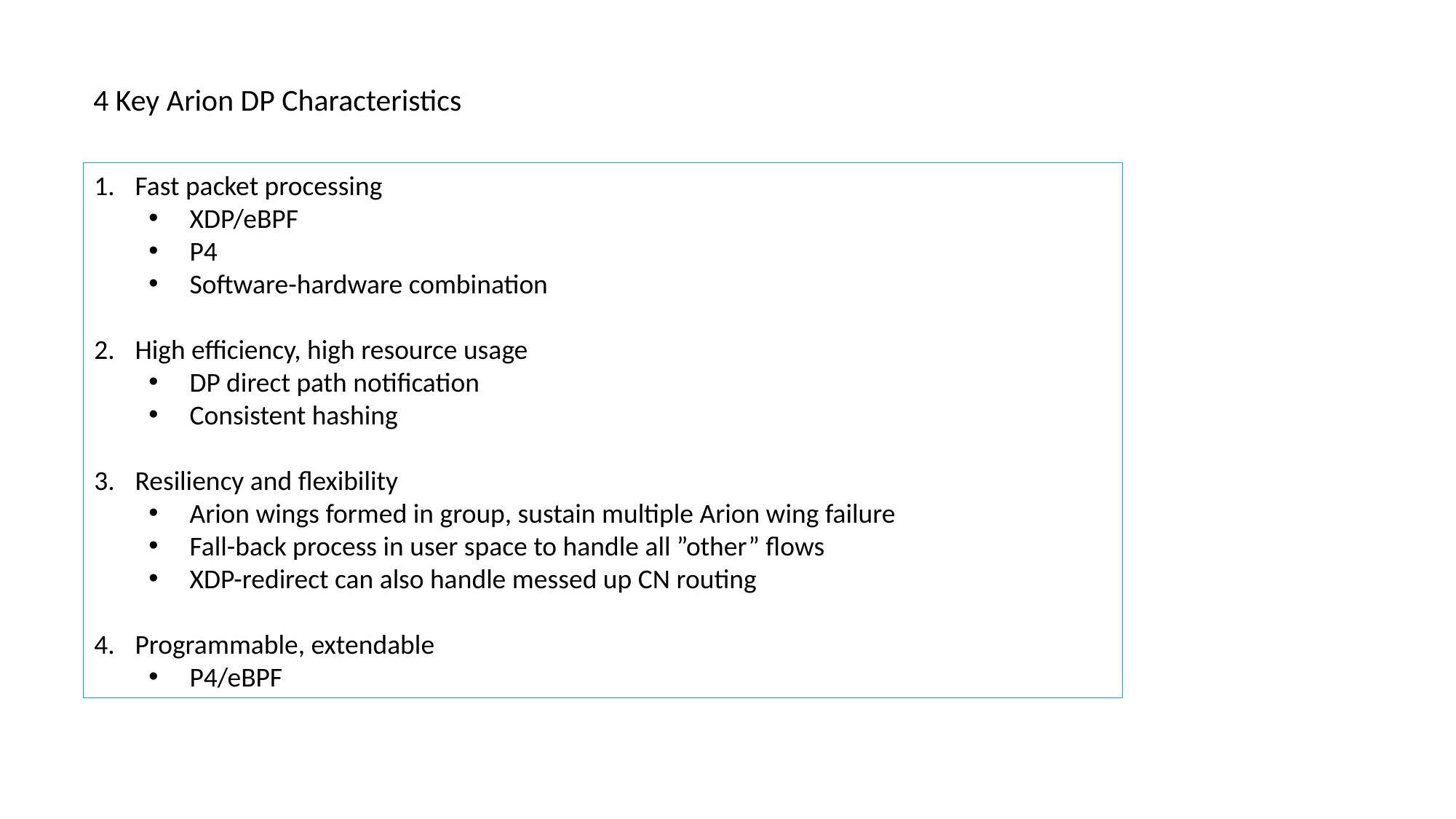

4 Key Arion DP Characteristics
Fast packet processing
XDP/eBPF
P4
Software-hardware combination

High efficiency, high resource usage
DP direct path notification
Consistent hashing

Resiliency and flexibility
Arion wings formed in group, sustain multiple Arion wing failure
Fall-back process in user space to handle all ”other” flows
XDP-redirect can also handle messed up CN routing

Programmable, extendable
P4/eBPF